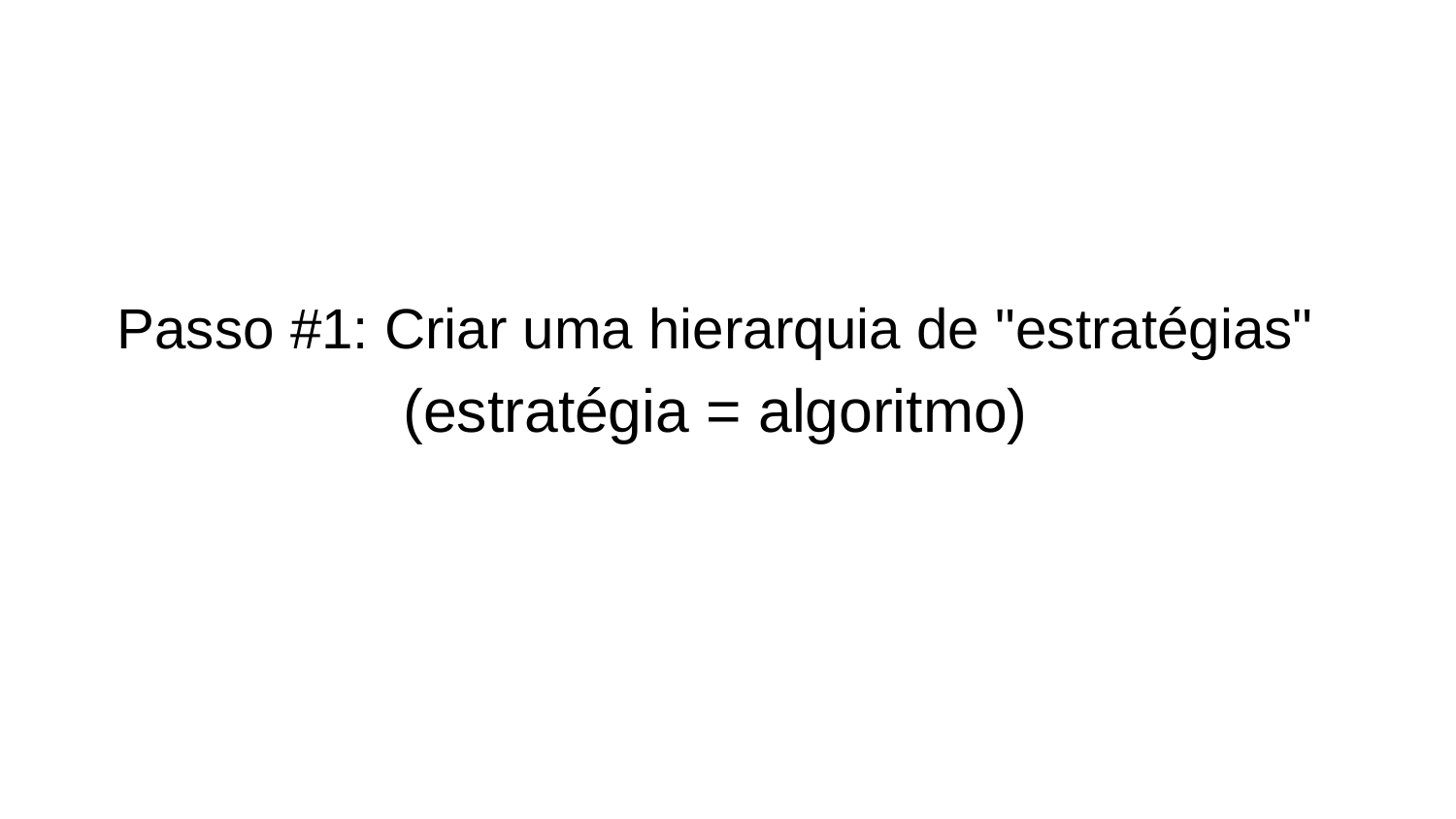

# Passo #1: Criar uma hierarquia de "estratégias"
(estratégia = algoritmo)